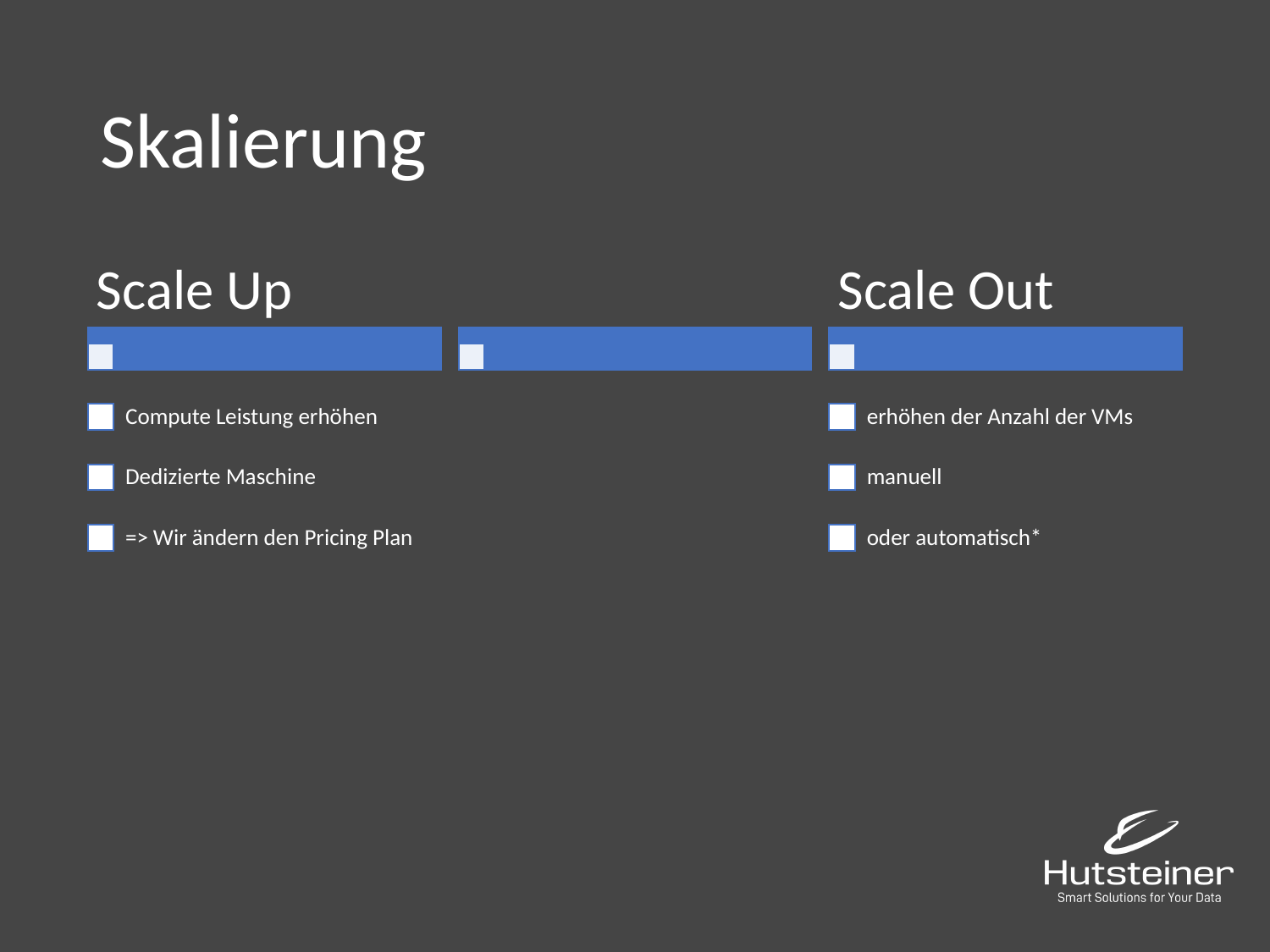

# Skalierung
Scale Up
Compute Leistung erhöhen
Dedizierte Maschine
=> Wir ändern den Pricing Plan

Scale Out
erhöhen der Anzahl der VMs
manuell
oder automatisch*